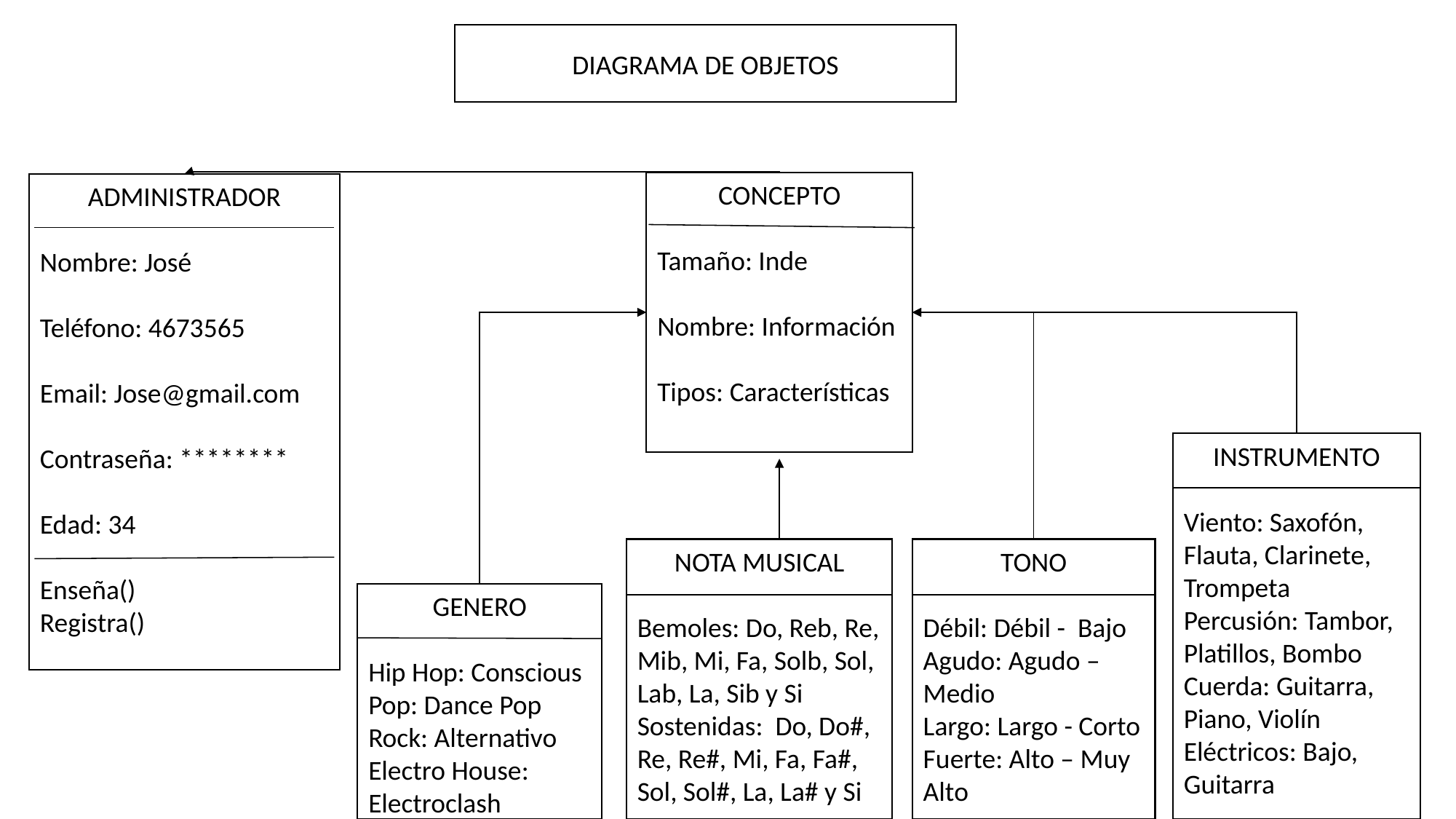

DIAGRAMA DE OBJETOS
CONCEPTO

Tamaño: Inde

Nombre: Información

Tipos: Características
ADMINISTRADOR

Nombre: José

Teléfono: 4673565

Email: Jose@gmail.com

Contraseña: ********

Edad: 34

Enseña()
Registra()
INSTRUMENTO

Viento: Saxofón, Flauta, Clarinete, Trompeta
Percusión: Tambor, Platillos, Bombo
Cuerda: Guitarra, Piano, Violín
Eléctricos: Bajo, Guitarra

NOTA MUSICAL

Bemoles: Do, Reb, Re, Mib, Mi, Fa, Solb, Sol, Lab, La, Sib y Si
Sostenidas:  Do, Do#, Re, Re#, Mi, Fa, Fa#, Sol, Sol#, La, La# y Si
TONO

Débil: Débil -  Bajo
Agudo: Agudo – Medio
Largo: Largo - Corto
Fuerte: Alto – Muy Alto
GENERO

Hip Hop: Conscious
Pop: Dance Pop
Rock: Alternativo
Electro House:
Electroclash